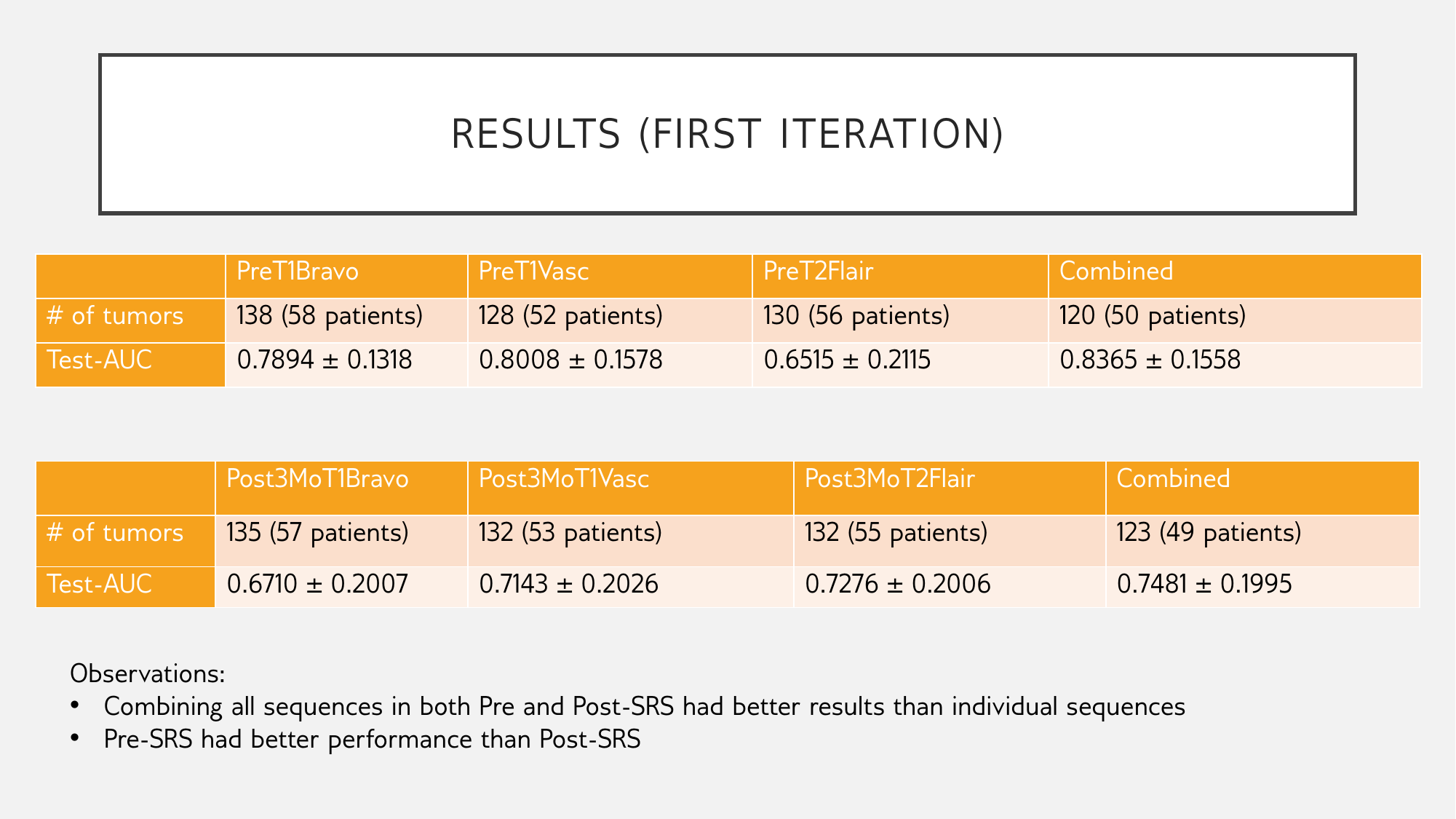

# Results (FIrST Iteration)
|  | PreT1Bravo | PreT1Vasc | PreT2Flair | Combined |
| --- | --- | --- | --- | --- |
| # of tumors | 138 (58 patients) | 128 (52 patients) | 130 (56 patients) | 120 (50 patients) |
| Test-AUC | 0.7894 ± 0.1318 | 0.8008 ± 0.1578 | 0.6515 ± 0.2115 | 0.8365 ± 0.1558 |
|  | Post3MoT1Bravo | Post3MoT1Vasc | Post3MoT2Flair | Combined |
| --- | --- | --- | --- | --- |
| # of tumors | 135 (57 patients) | 132 (53 patients) | 132 (55 patients) | 123 (49 patients) |
| Test-AUC | 0.6710 ± 0.2007 | 0.7143 ± 0.2026 | 0.7276 ± 0.2006 | 0.7481 ± 0.1995 |
Observations:
Combining all sequences in both Pre and Post-SRS had better results than individual sequences
Pre-SRS had better performance than Post-SRS